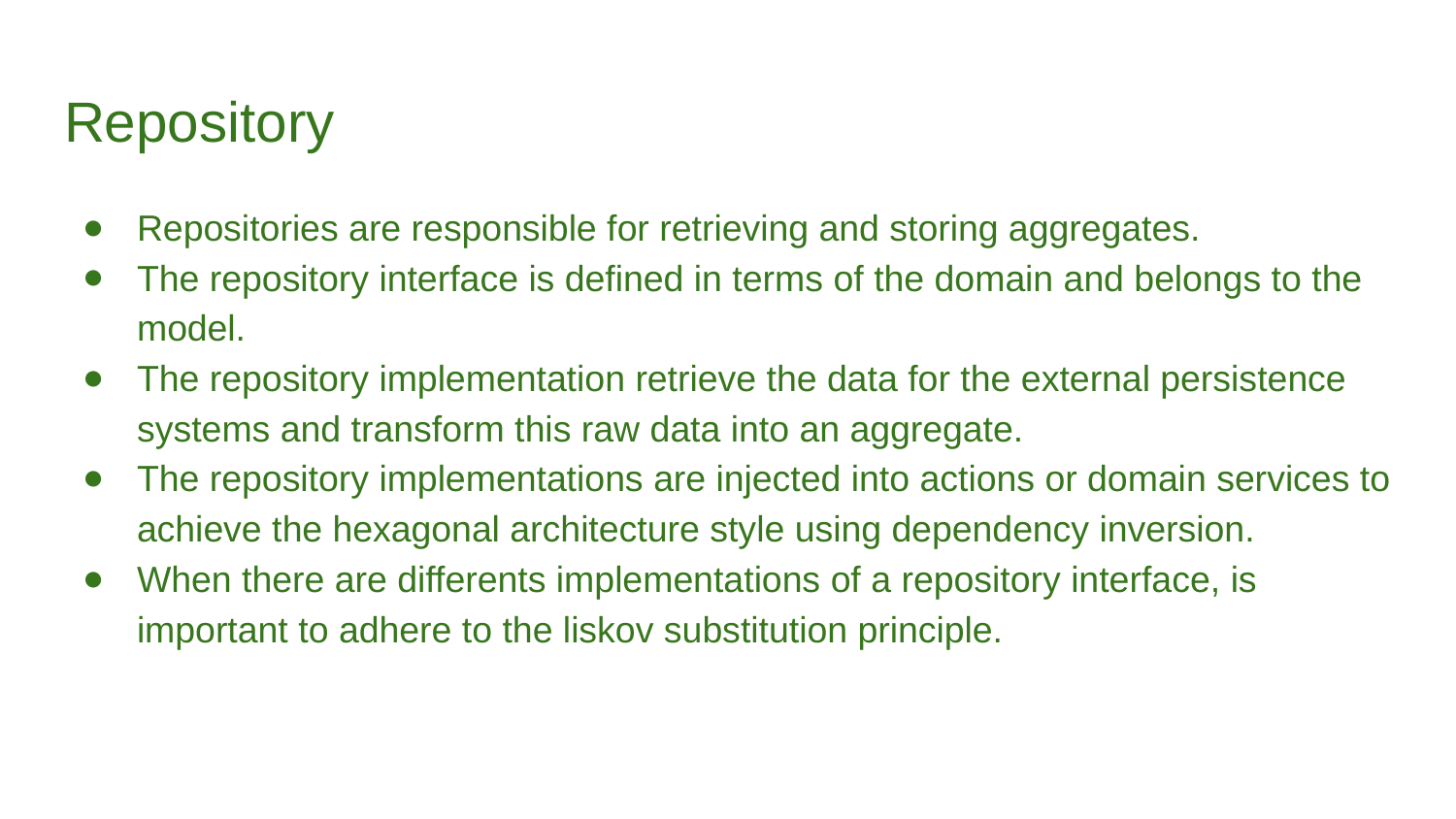

# Repository
Repositories are responsible for retrieving and storing aggregates.
The repository interface is defined in terms of the domain and belongs to the model.
The repository implementation retrieve the data for the external persistence systems and transform this raw data into an aggregate.
The repository implementations are injected into actions or domain services to achieve the hexagonal architecture style using dependency inversion.
When there are differents implementations of a repository interface, is important to adhere to the liskov substitution principle.